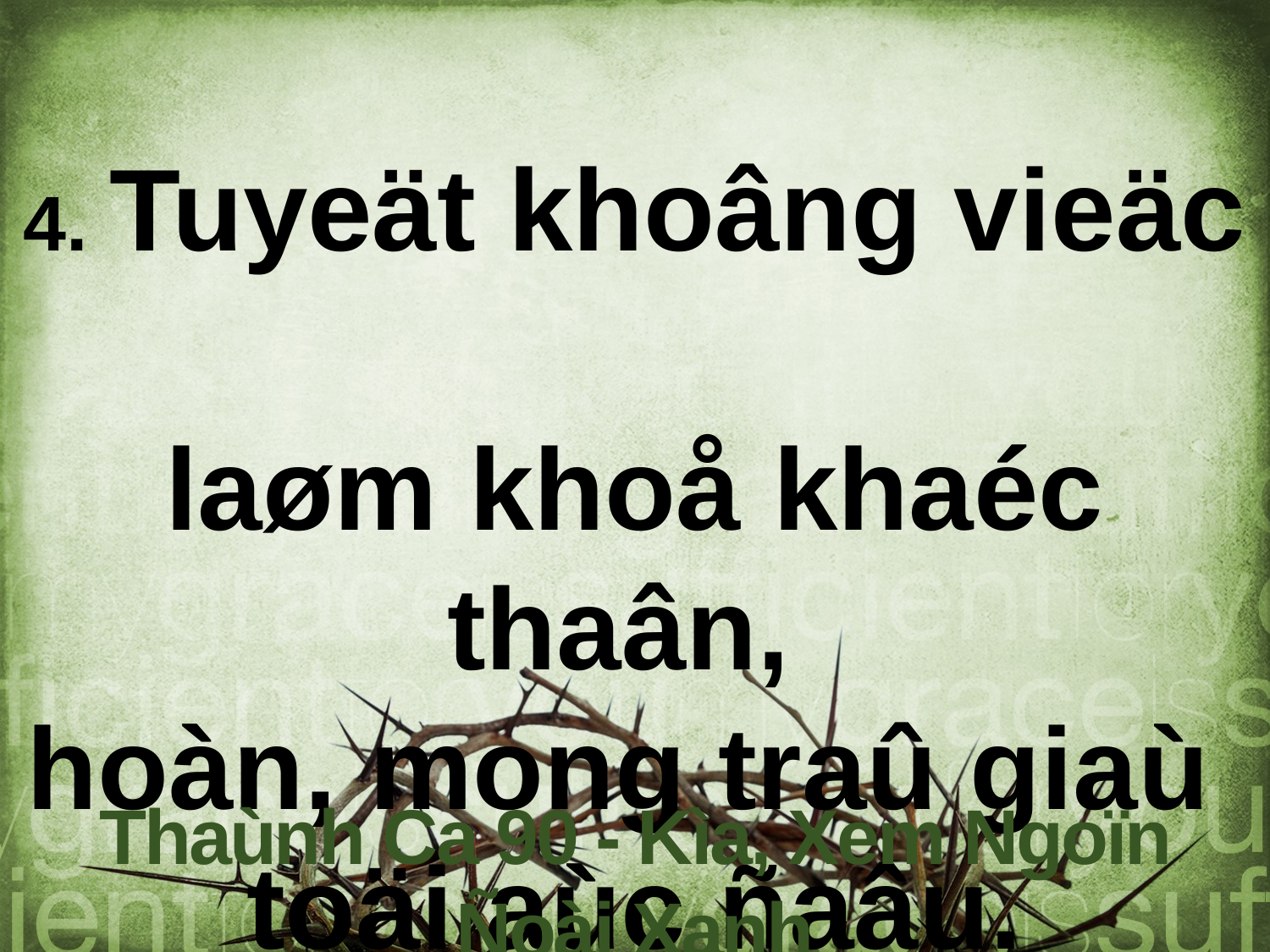

4. Tuyeät khoâng vieäc
laøm khoå khaéc thaân,
hoàn, mong traû giaù
toäi aùc ñaâu.
Thaùnh Ca 90 - Kìa, Xem Ngoïn Ñoài Xanh